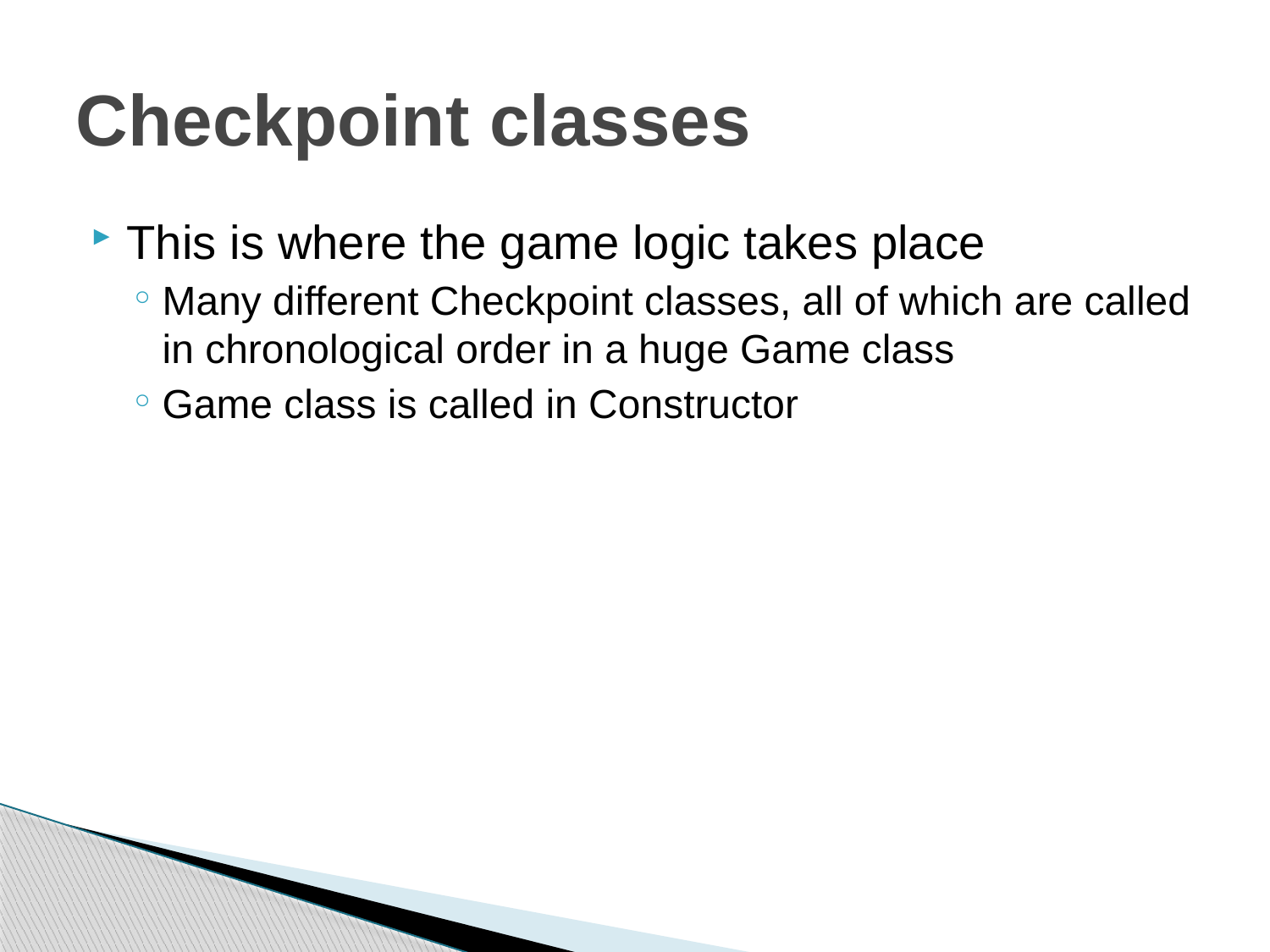

# Checkpoint classes
This is where the game logic takes place
Many different Checkpoint classes, all of which are called in chronological order in a huge Game class
Game class is called in Constructor